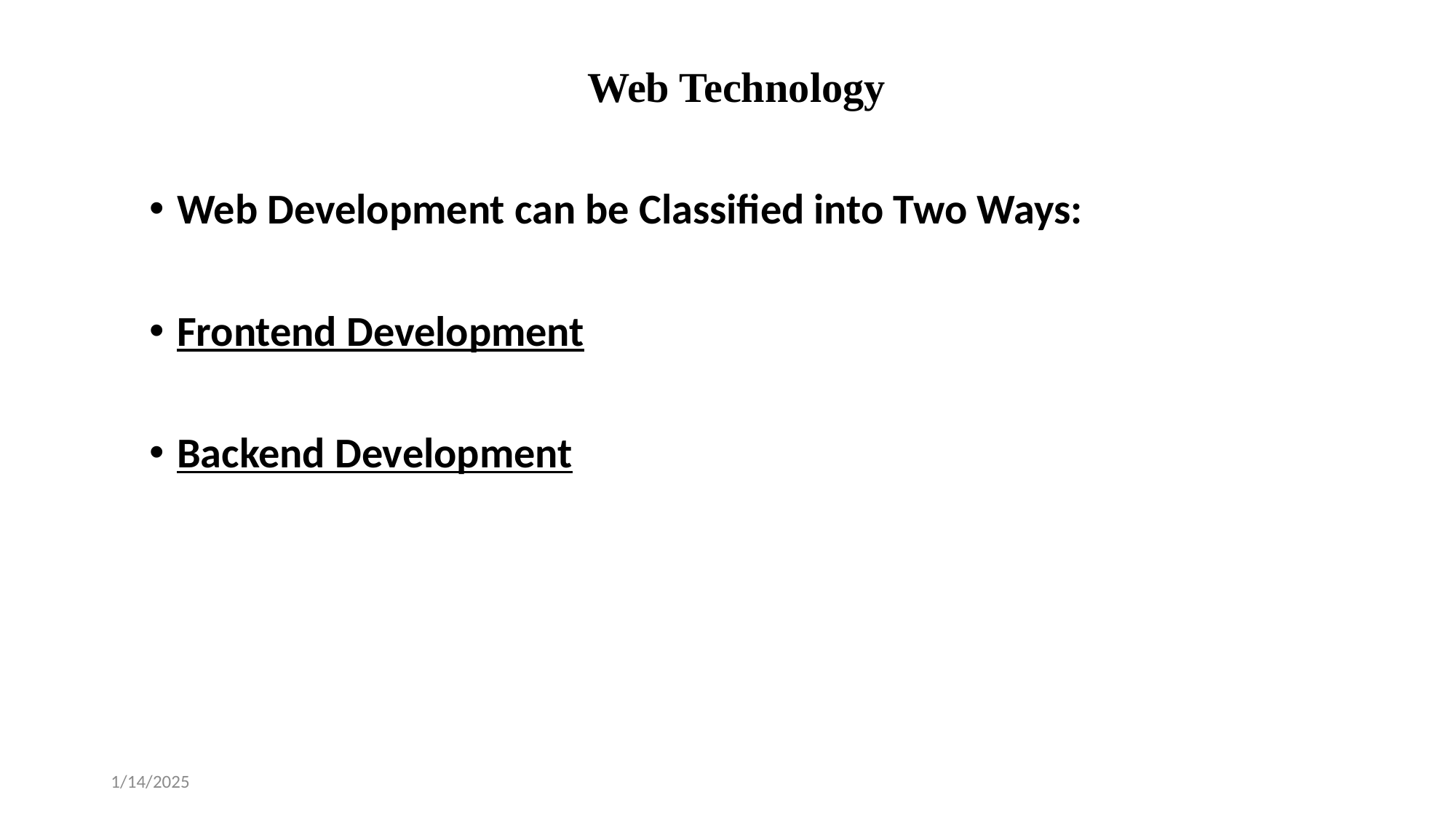

# Web Technology
Web Development can be Classified into Two Ways:

Frontend Development

Backend Development
1/14/2025